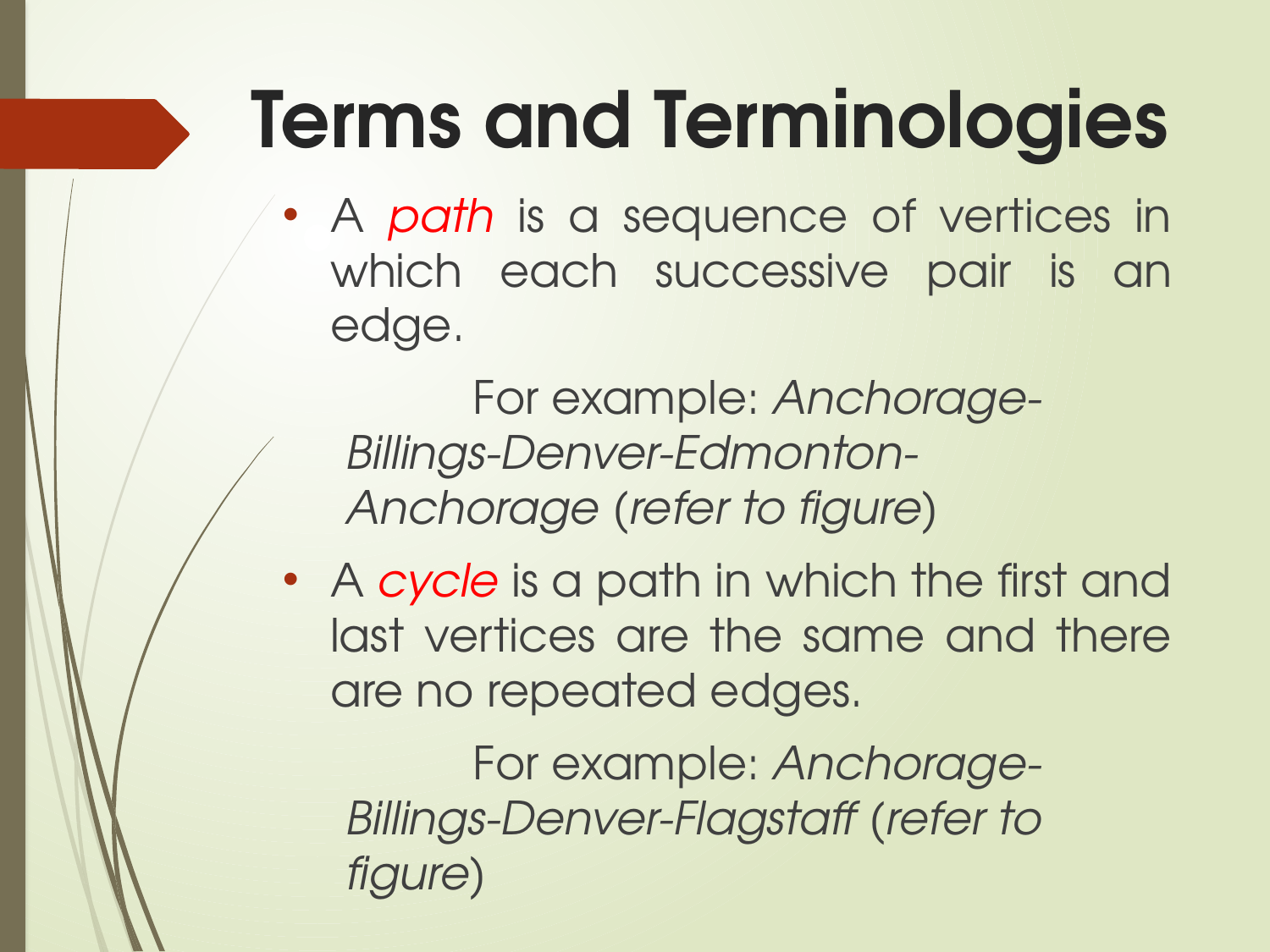

# Terms and Terminologies
A path is a sequence of vertices in which each successive pair is an edge.
	For example: Anchorage-Billings-Denver-Edmonton-Anchorage (refer to figure)
A cycle is a path in which the first and last vertices are the same and there are no repeated edges.
	For example: Anchorage-Billings-Denver-Flagstaff (refer to figure)